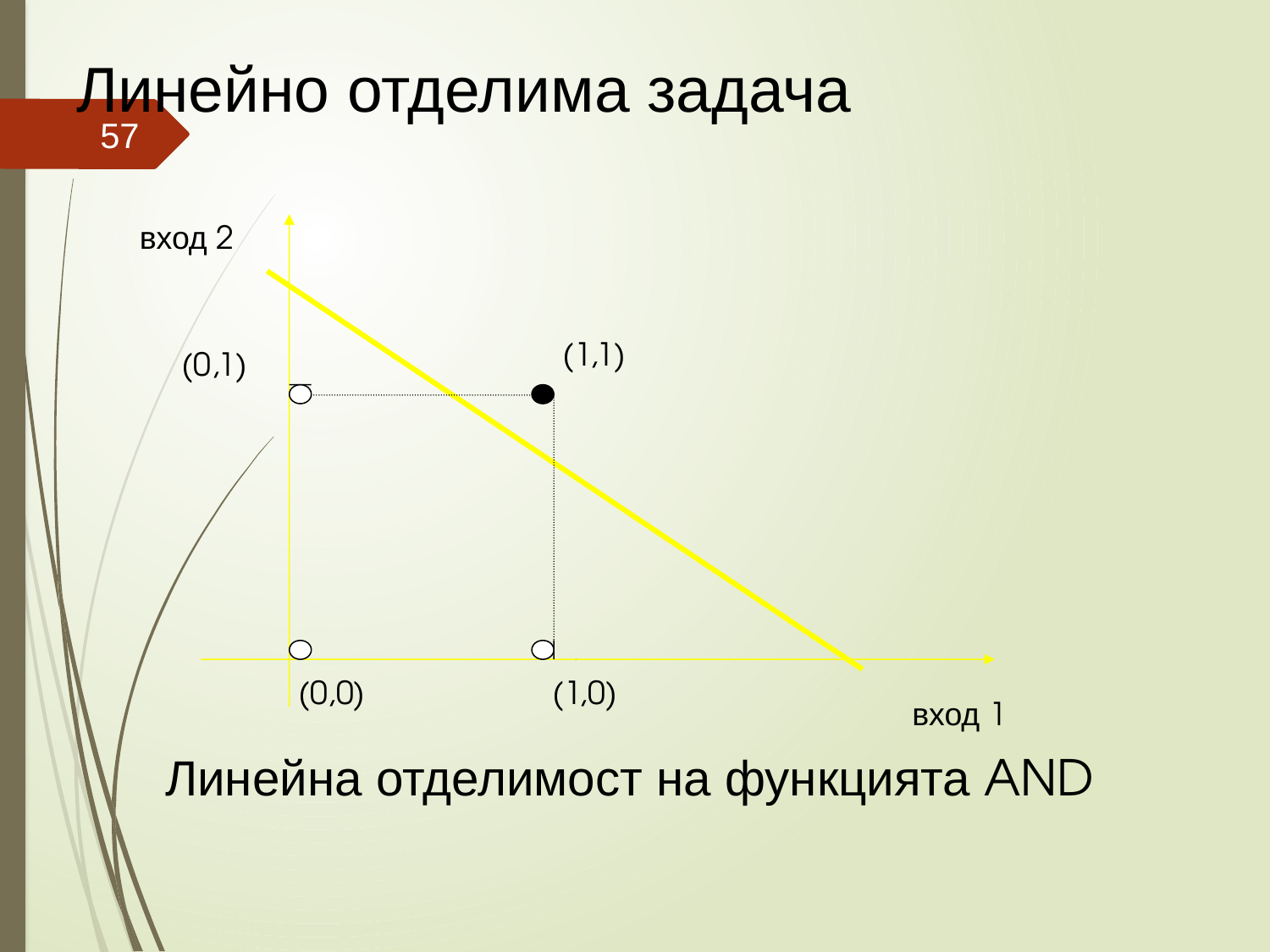

# Линейно отделима задача
57

вход 2

(1,1)
(0,1)

(0,0)	        	(1,0)
вход 1
Линейна отделимост на функцията AND